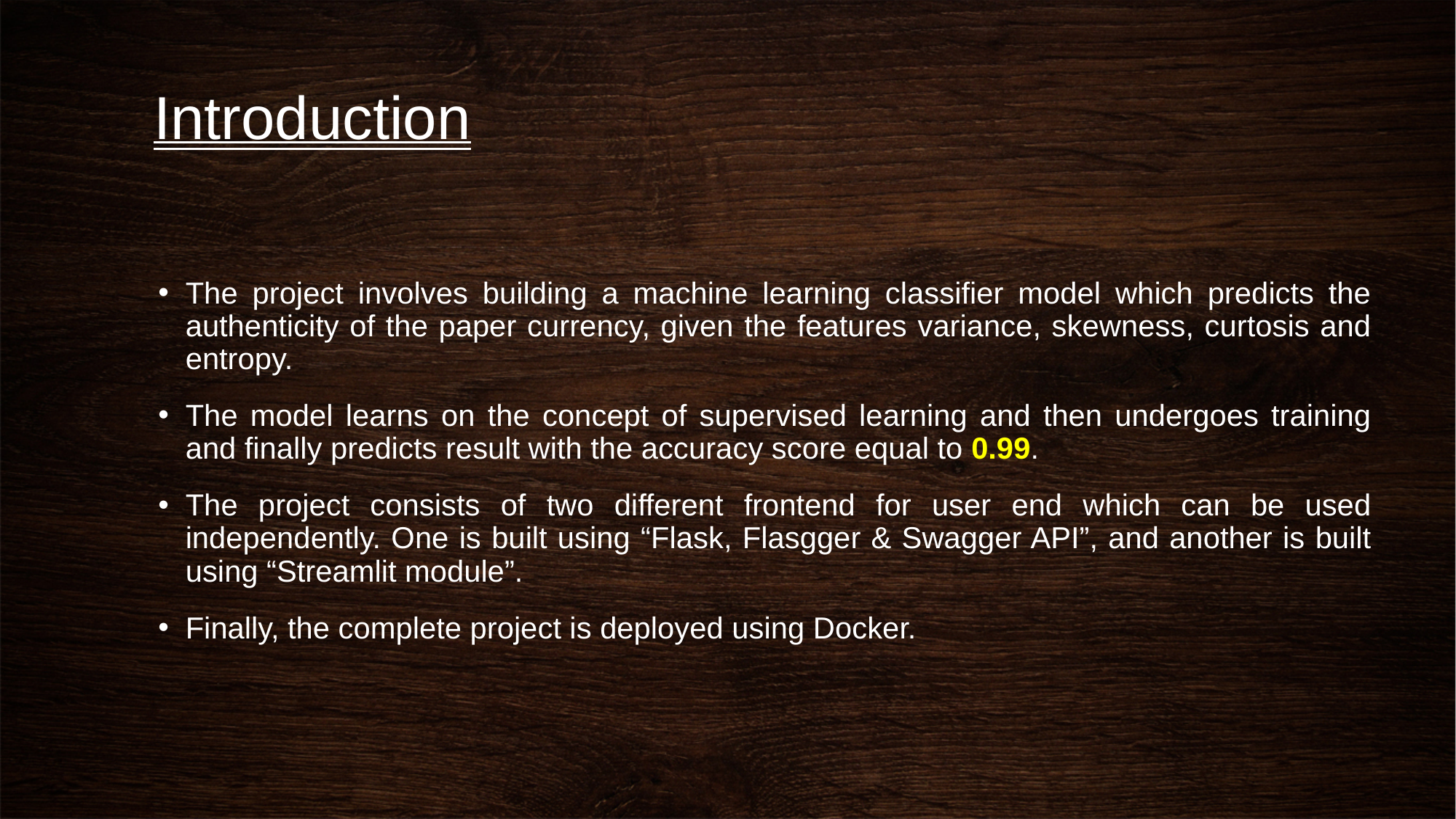

# Introduction
The project involves building a machine learning classifier model which predicts the authenticity of the paper currency, given the features variance, skewness, curtosis and entropy.
The model learns on the concept of supervised learning and then undergoes training and finally predicts result with the accuracy score equal to 0.99.
The project consists of two different frontend for user end which can be used independently. One is built using “Flask, Flasgger & Swagger API”, and another is built using “Streamlit module”.
Finally, the complete project is deployed using Docker.